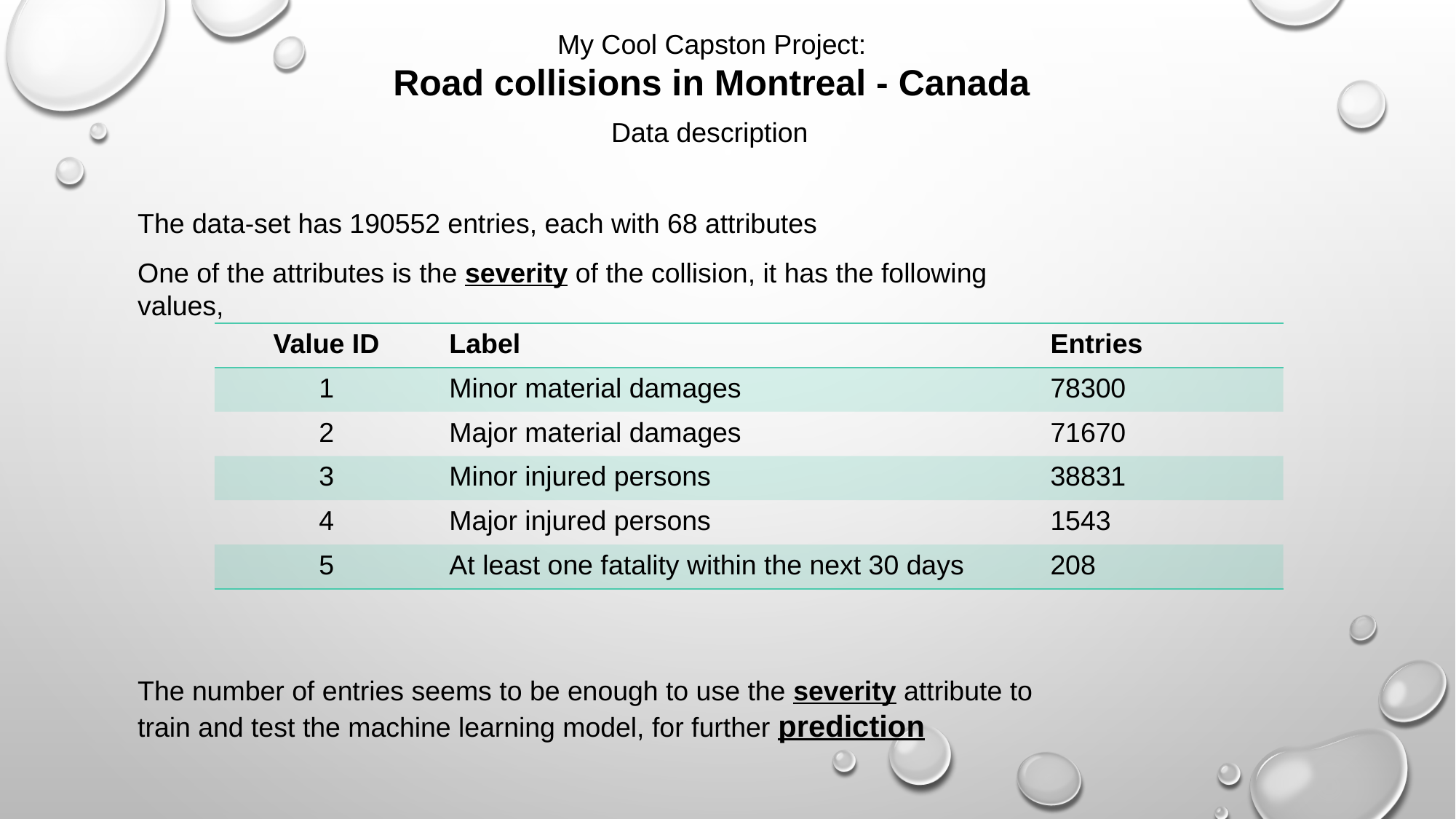

My Cool Capston Project:
Road collisions in Montreal - Canada
Data description
The data-set has 190552 entries, each with 68 attributes
One of the attributes is the severity of the collision, it has the following values,
| Value ID | Label | Entries |
| --- | --- | --- |
| 1 | Minor material damages | 78300 |
| 2 | Major material damages | 71670 |
| 3 | Minor injured persons | 38831 |
| 4 | Major injured persons | 1543 |
| 5 | At least one fatality within the next 30 days | 208 |
The number of entries seems to be enough to use the severity attribute to train and test the machine learning model, for further prediction